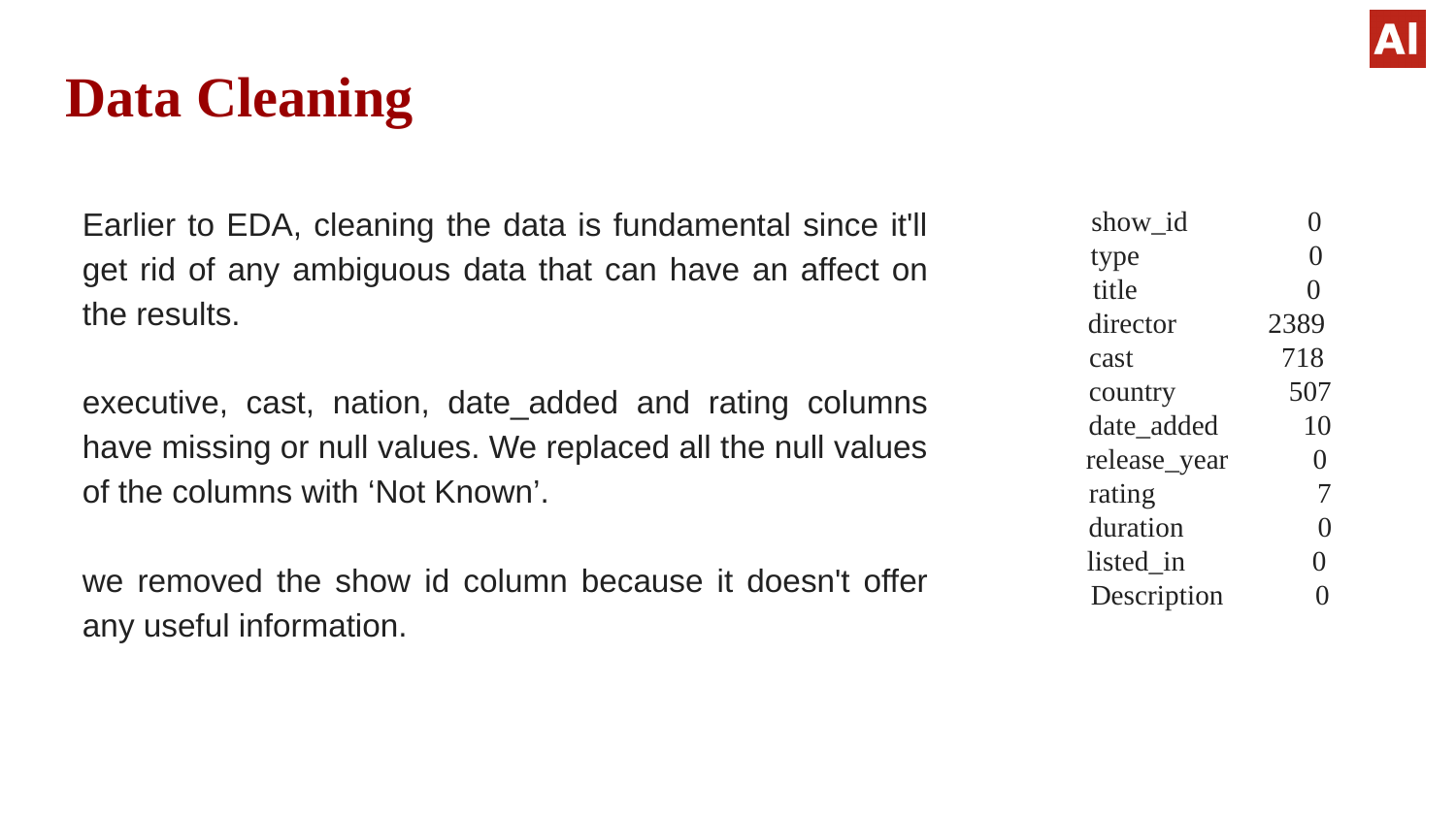

# Data Cleaning
Earlier to EDA, cleaning the data is fundamental since it'll get rid of any ambiguous data that can have an affect on the results.

executive, cast, nation, date_added and rating columns have missing or null values. We replaced all the null values of the columns with ‘Not Known’.

we removed the show id column because it doesn't offer any useful information.

show_id                 0
type                        0
title                        0
director             2389
cast                     718
country                507
date_added            10 release_year            0
rating                       7
duration                   0
listed_in                  0
Description             0